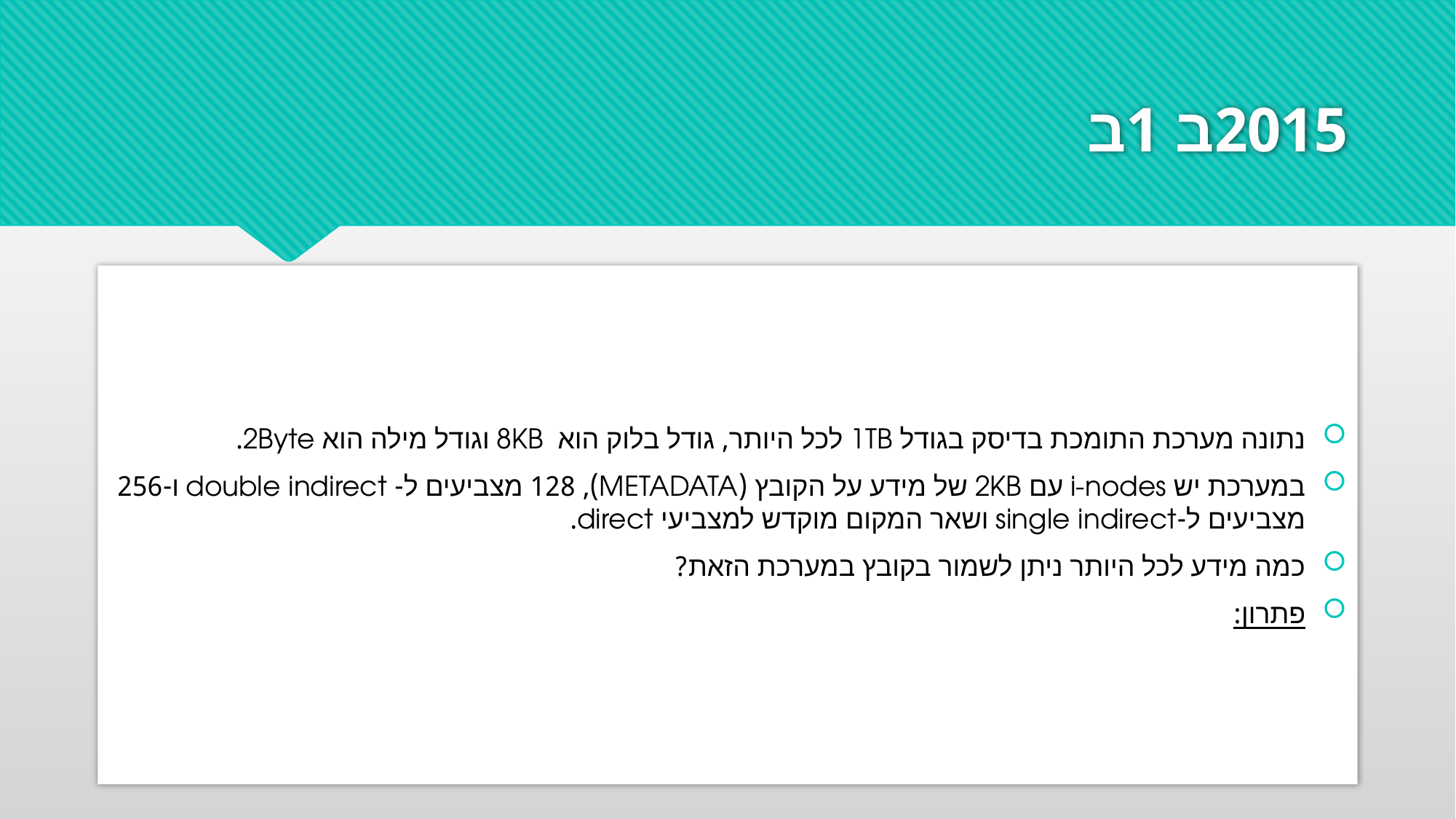

# 2015ב 1ב
נתונה מערכת התומכת בדיסק בגודל 1TB לכל היותר, גודל בלוק הוא  8KB וגודל מילה הוא 2Byte.
במערכת יש i-nodes עם 2KB של מידע על הקובץ (METADATA), 128 מצביעים ל- double indirect ו-256 מצביעים ל-single indirect ושאר המקום מוקדש למצביעי direct.
כמה מידע לכל היותר ניתן לשמור בקובץ במערכת הזאת?
פתרון: